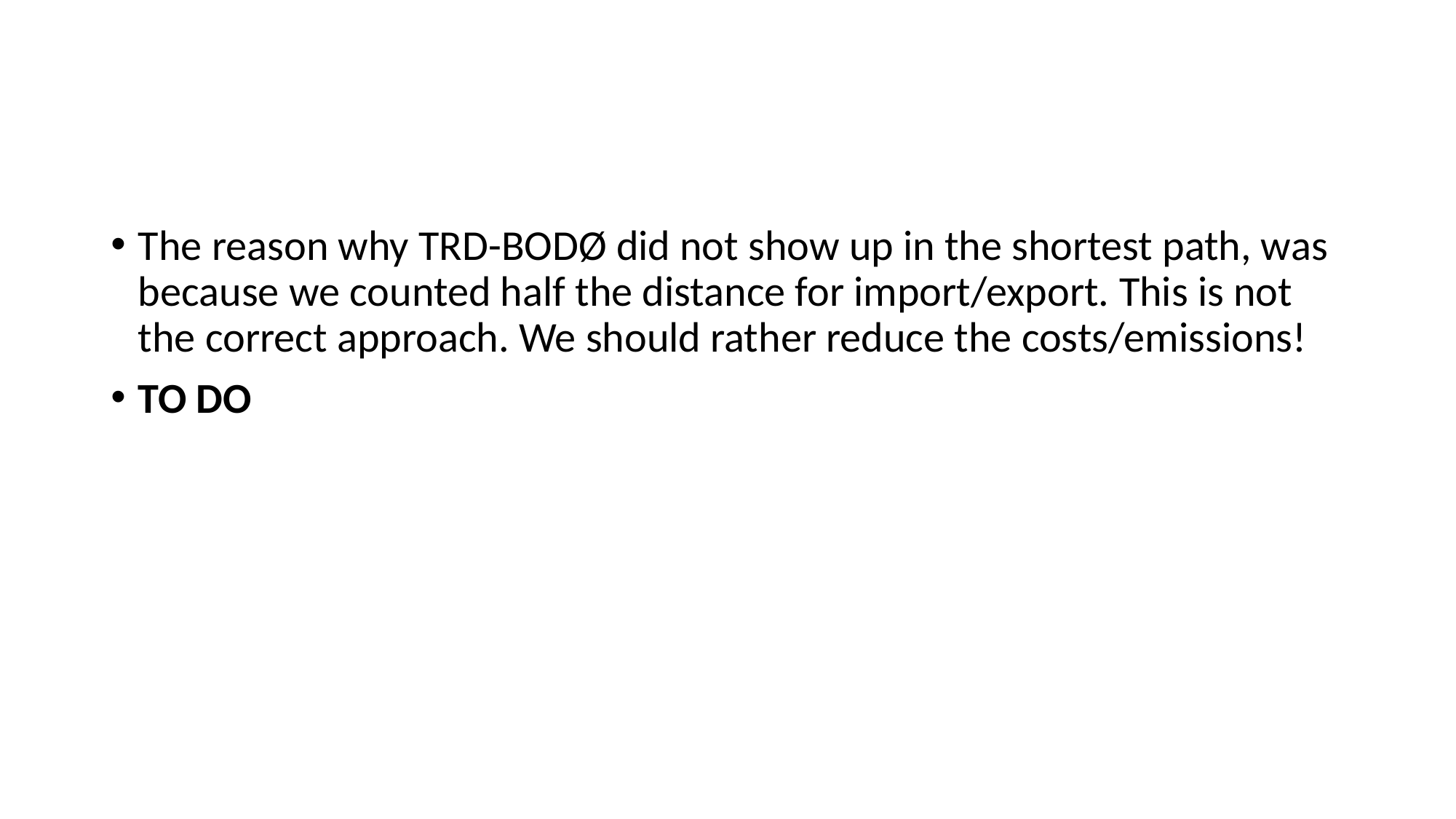

#
The reason why TRD-BODØ did not show up in the shortest path, was because we counted half the distance for import/export. This is not the correct approach. We should rather reduce the costs/emissions!
TO DO